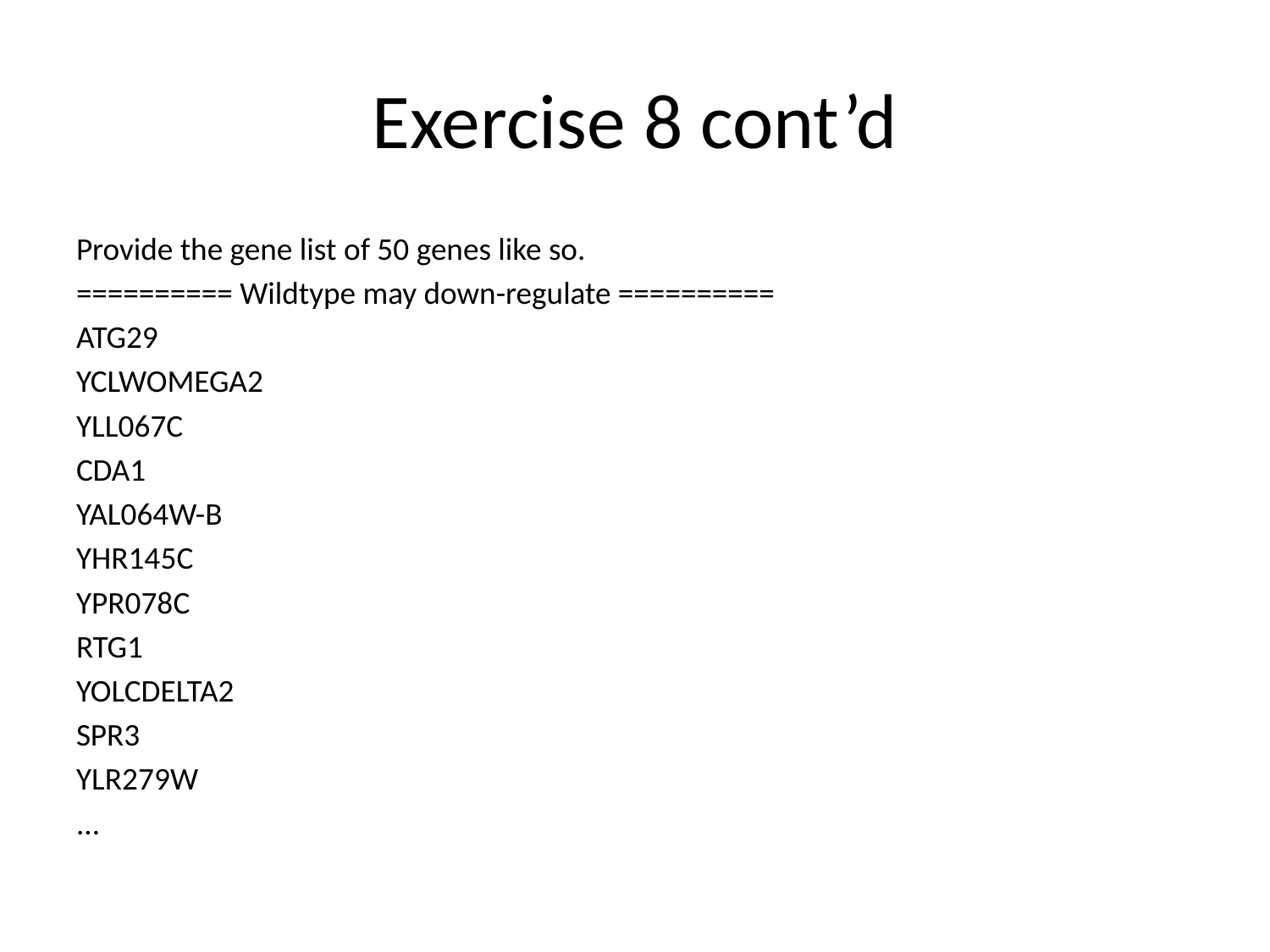

# Exercise 8 cont’d
Provide the gene list of 50 genes like so.
========== Wildtype may down-regulate ==========
ATG29
YCLWOMEGA2
YLL067C
CDA1
YAL064W-B
YHR145C
YPR078C
RTG1
YOLCDELTA2
SPR3
YLR279W
...